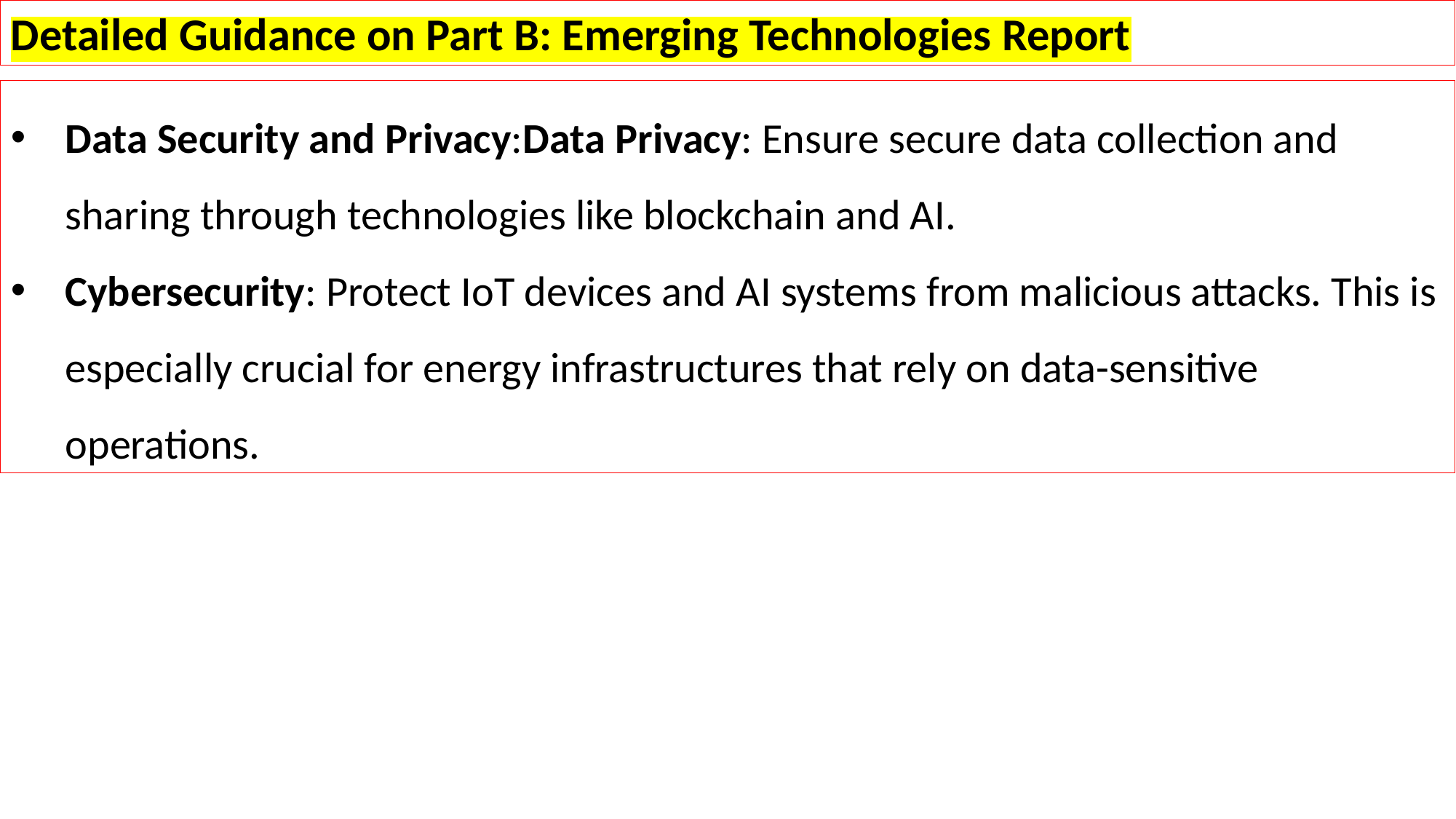

Detailed Guidance on Part B: Emerging Technologies Report
Data Security and Privacy:Data Privacy: Ensure secure data collection and sharing through technologies like blockchain and AI.
Cybersecurity: Protect IoT devices and AI systems from malicious attacks. This is especially crucial for energy infrastructures that rely on data-sensitive operations.